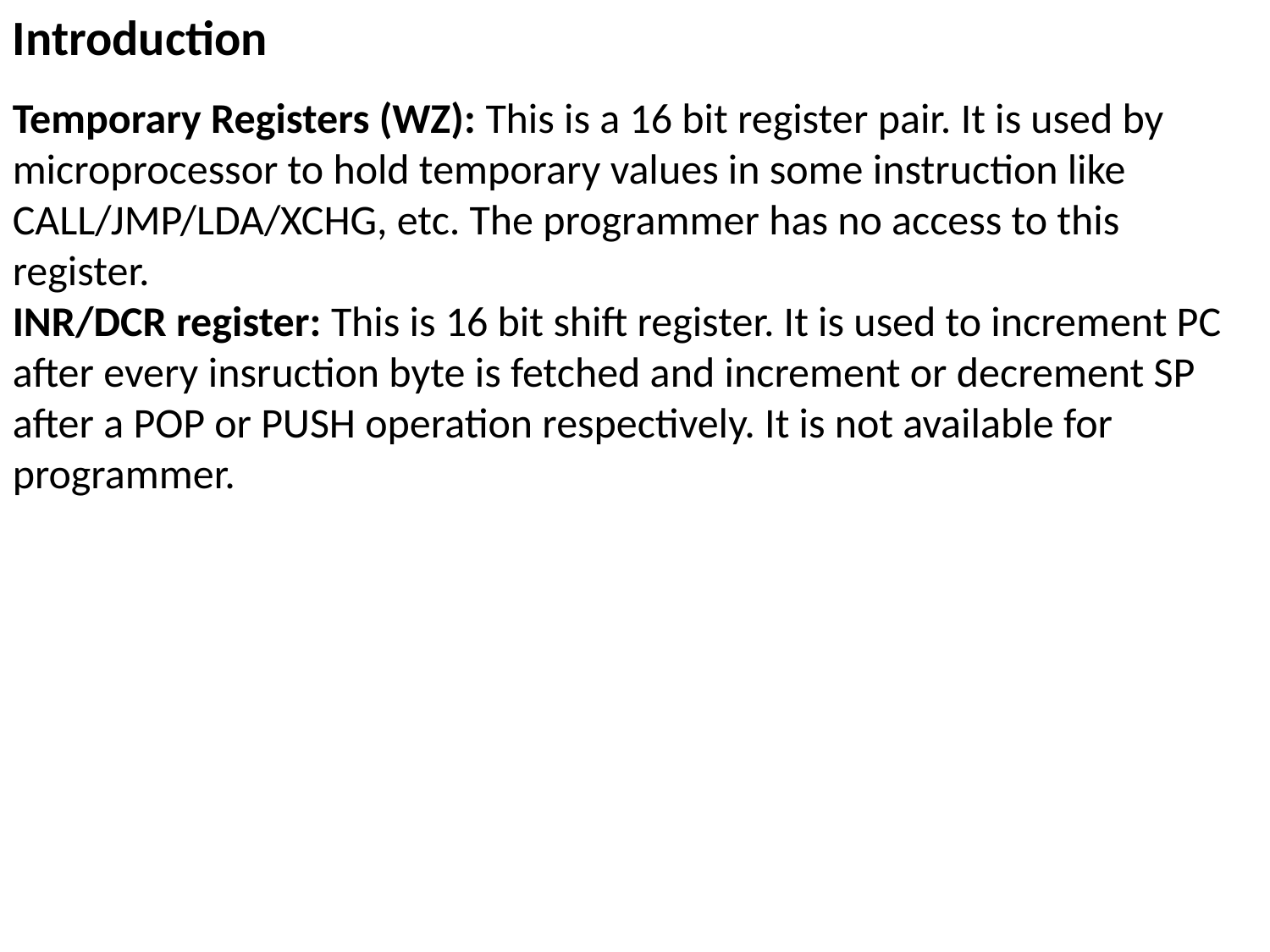

Introduction
Temporary Registers (WZ): This is a 16 bit register pair. It is used by microprocessor to hold temporary values in some instruction like CALL/JMP/LDA/XCHG, etc. The programmer has no access to this register.
INR/DCR register: This is 16 bit shift register. It is used to increment PC after every insruction byte is fetched and increment or decrement SP after a POP or PUSH operation respectively. It is not available for programmer.